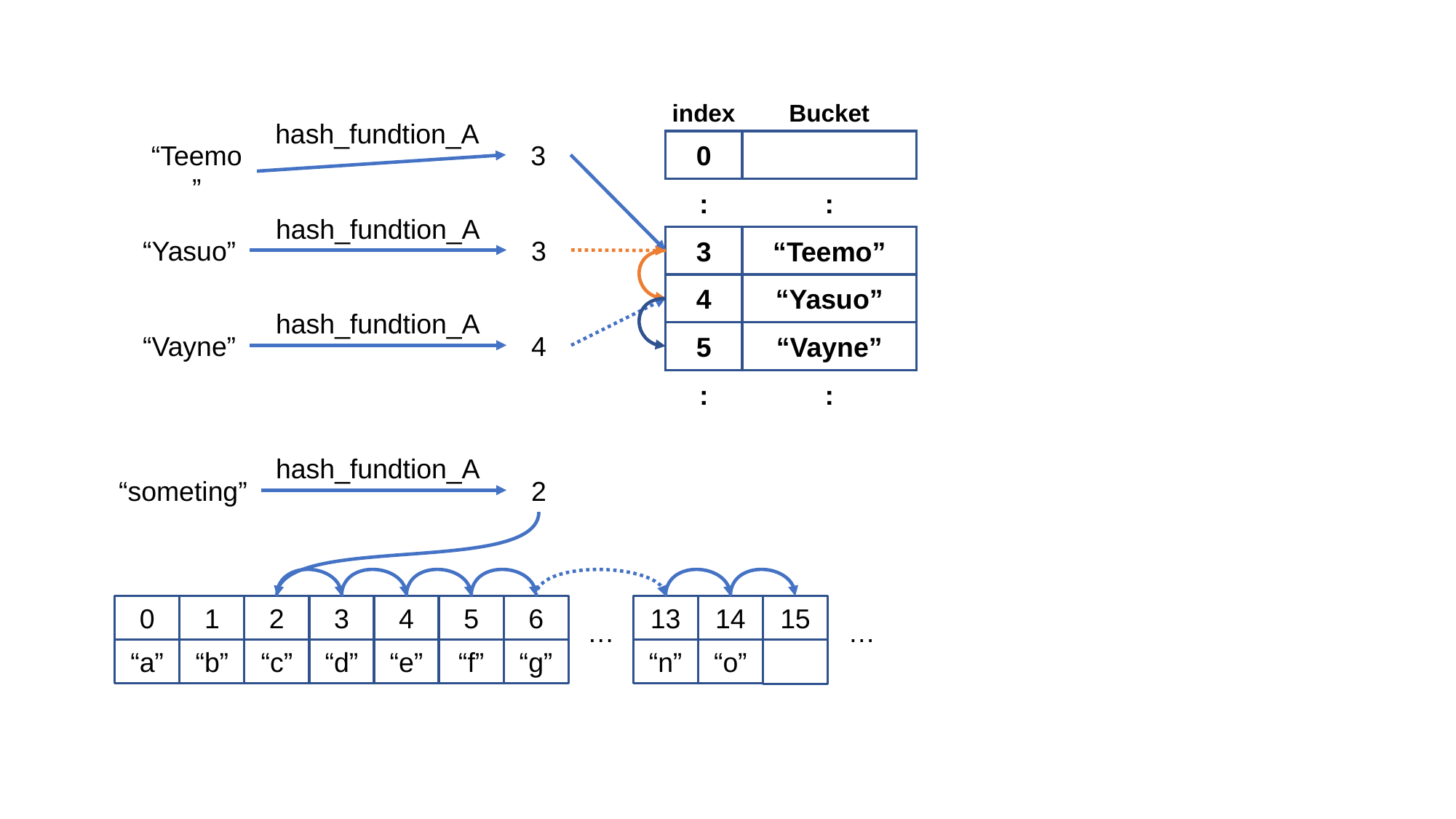

index
Bucket
hash_fundtion_A
0

“Teemo”
3
:
:
hash_fundtion_A
3
“Teemo”
“Yasuo”
3
4
“Yasuo”
hash_fundtion_A
5
“Vayne”
“Vayne”
4
:
:
hash_fundtion_A
“someting”
2
0
1
2
3
4
5
6
13
14
15
…
…
“a”
“b”
“c”
“d”
“e”
“f”
“g”
“n”
“o”